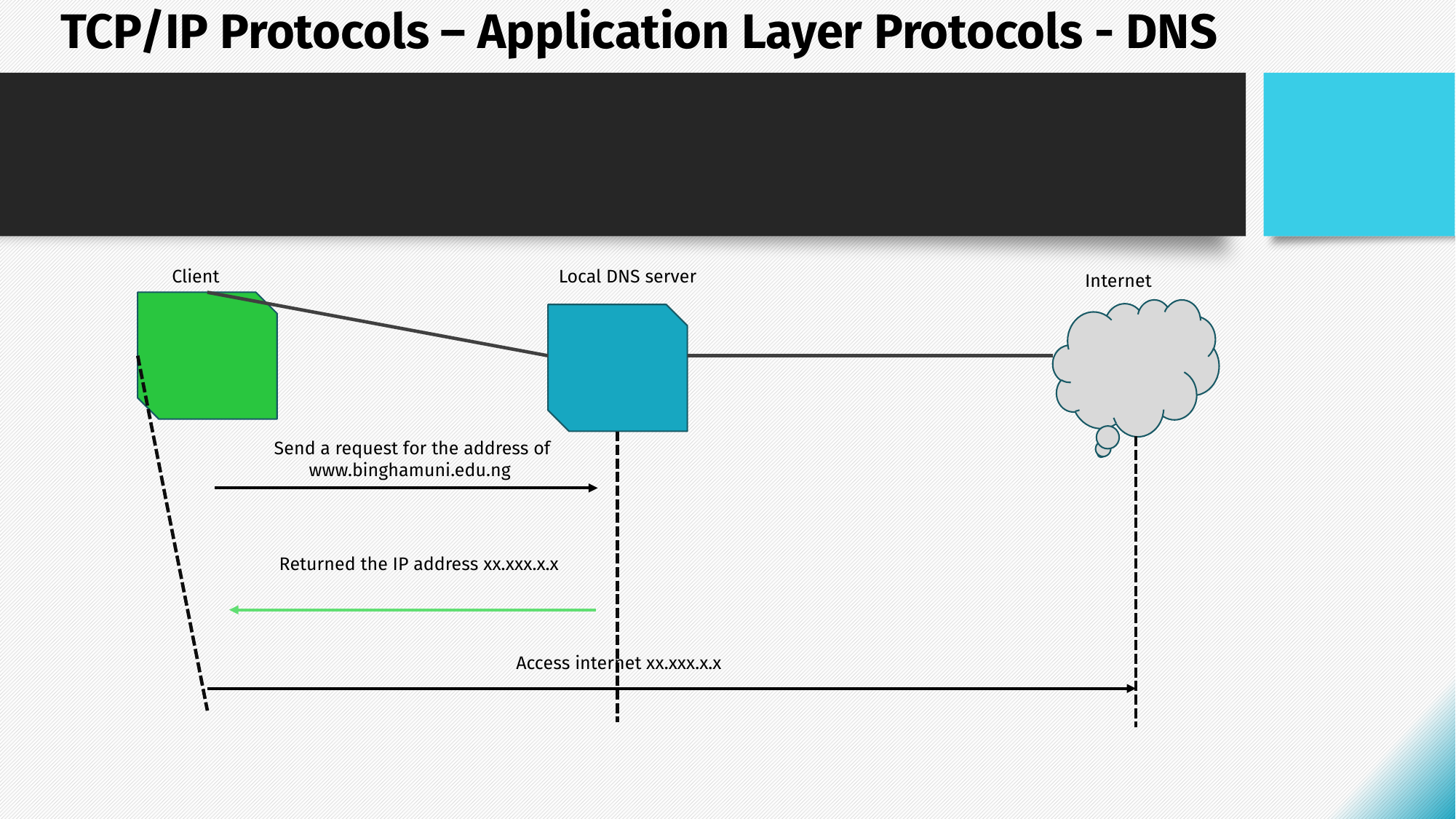

# TCP/IP Protocols – Application Layer Protocols - DNS
Client
Local DNS server
Internet

Send a request for the address of www.binghamuni.edu.ng
Returned the IP address xx.xxx.x.x
Access internet xx.xxx.x.x